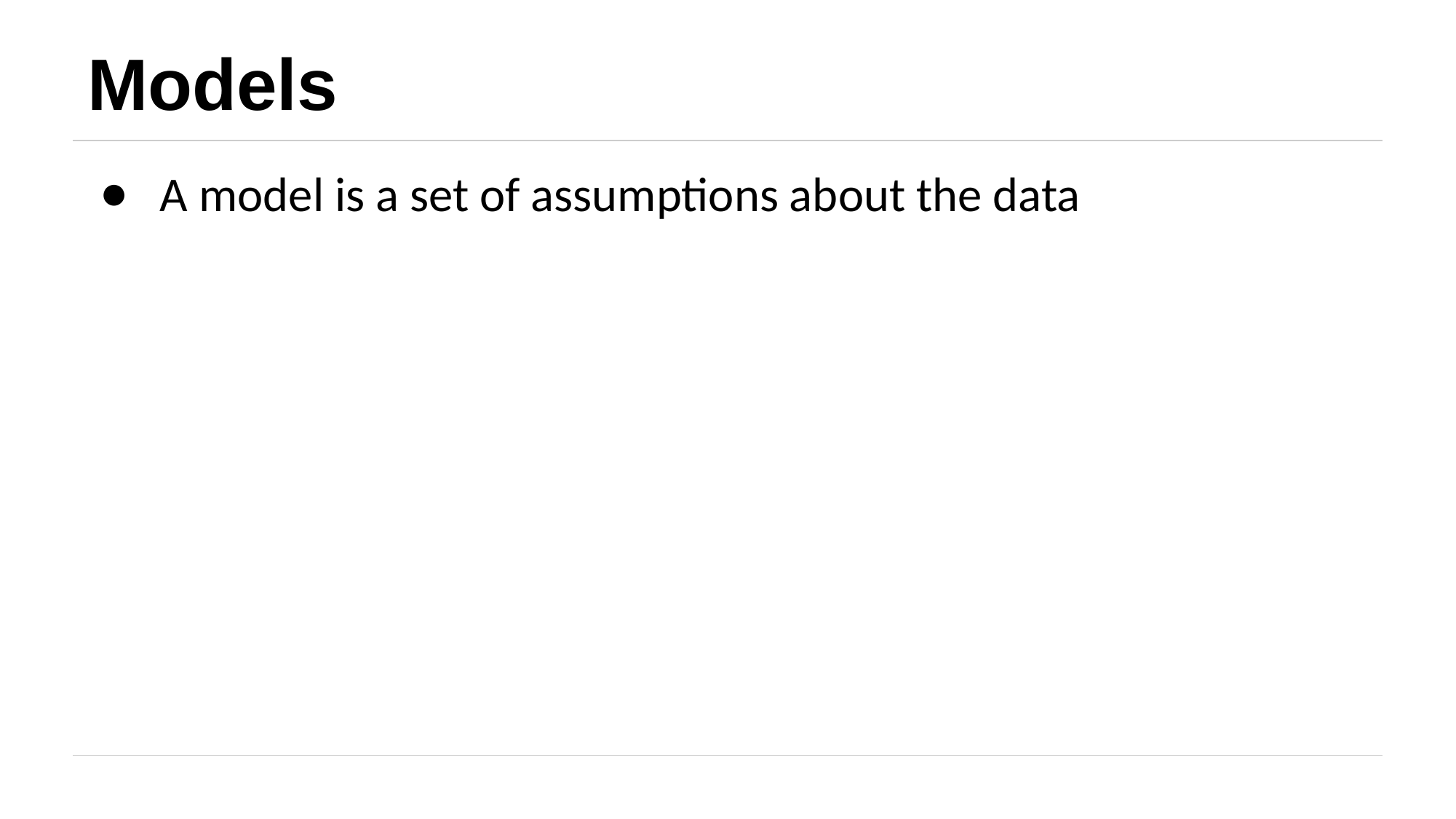

# Models
A model is a set of assumptions about the data